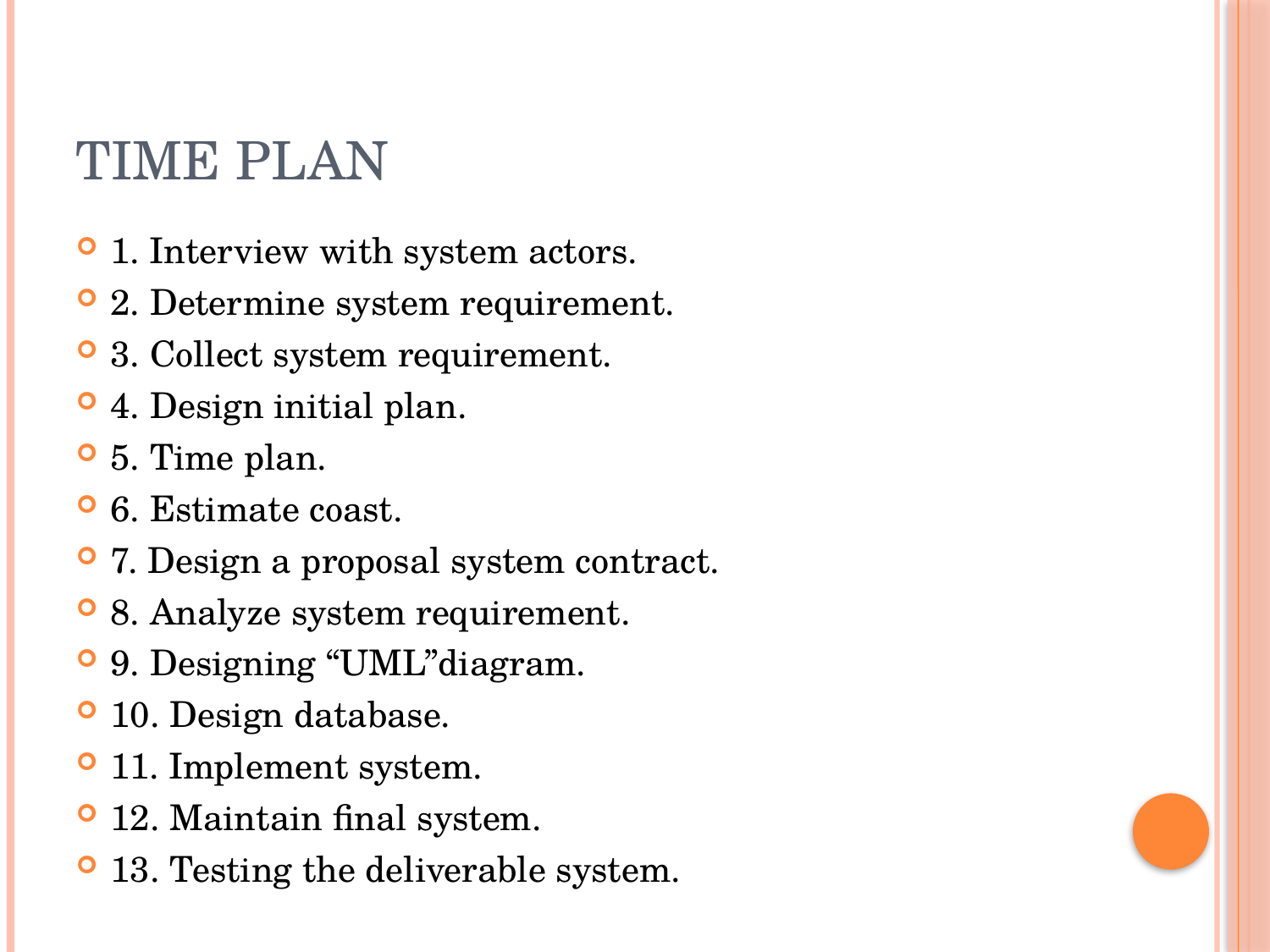

# Time plan
1. Interview with system actors.
2. Determine system requirement.
3. Collect system requirement.
4. Design initial plan.
5. Time plan.
6. Estimate coast.
7. Design a proposal system contract.
8. Analyze system requirement.
9. Designing “UML”diagram.
10. Design database.
11. Implement system.
12. Maintain final system.
13. Testing the deliverable system.